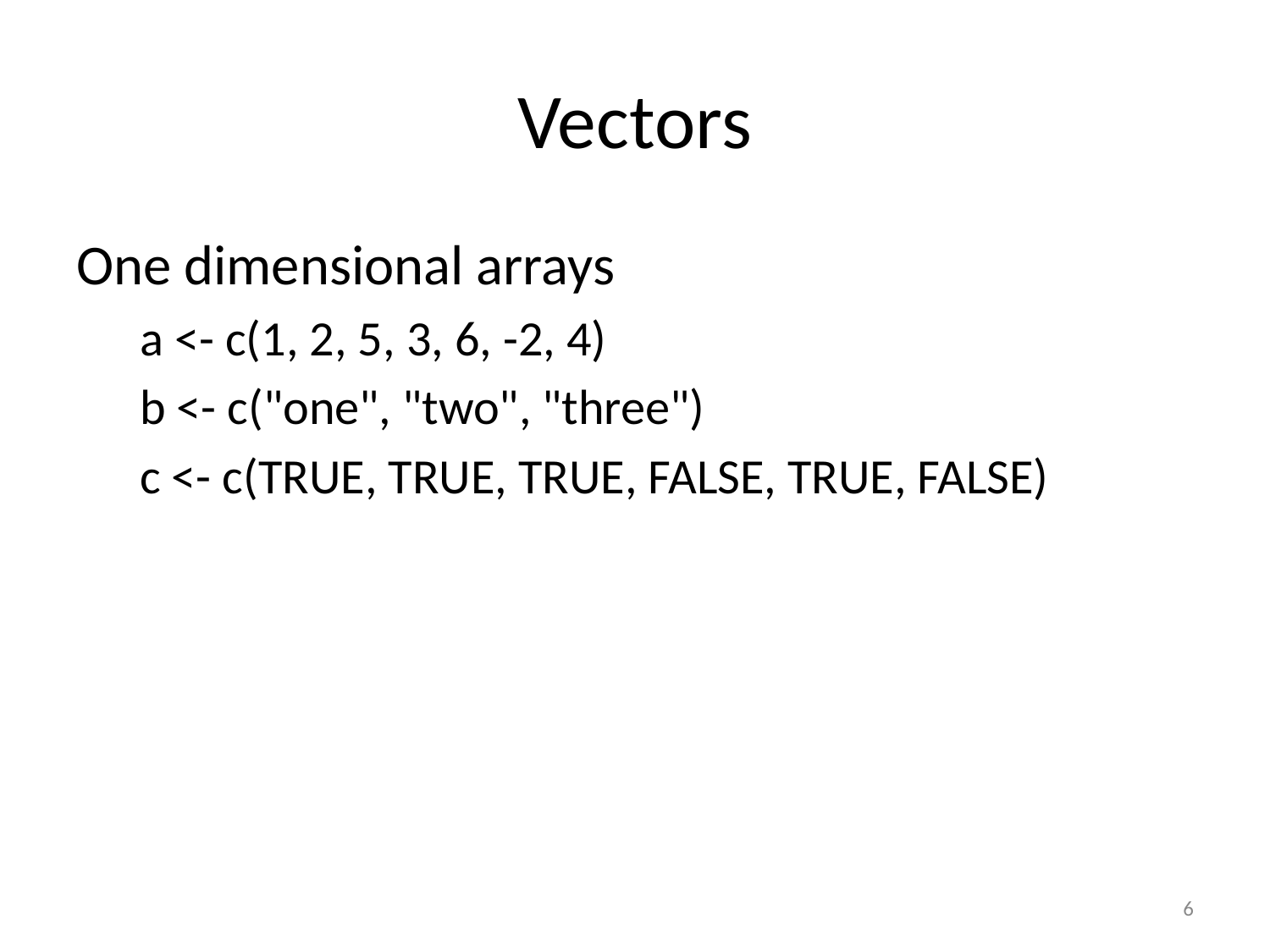

# Vectors
One dimensional arrays
a <- c(1, 2, 5, 3, 6, -2, 4)
b <- c("one", "two", "three")
c <- c(TRUE, TRUE, TRUE, FALSE, TRUE, FALSE)

6